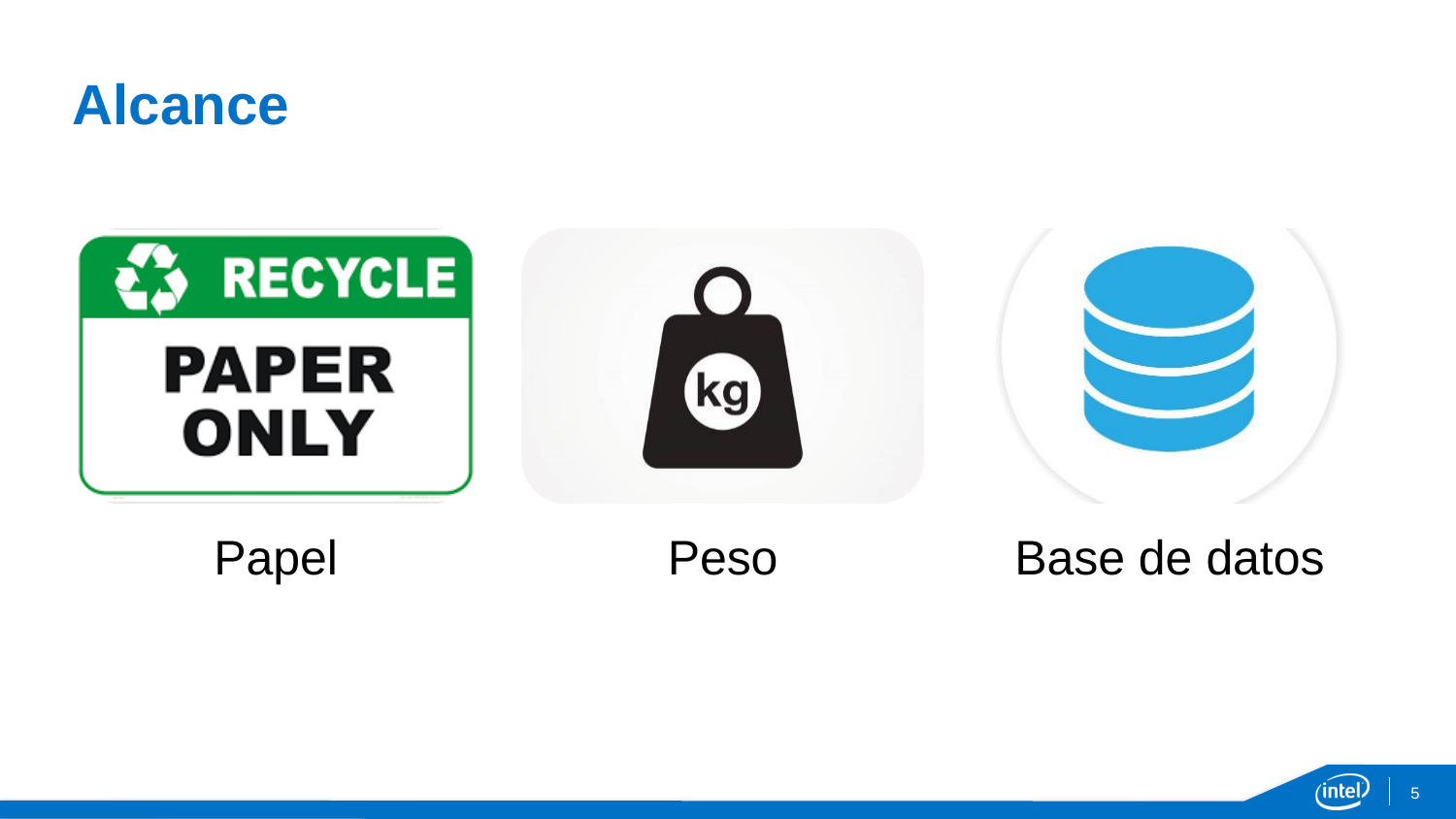

# Alcance
Papel

Peso
Base de datos
5